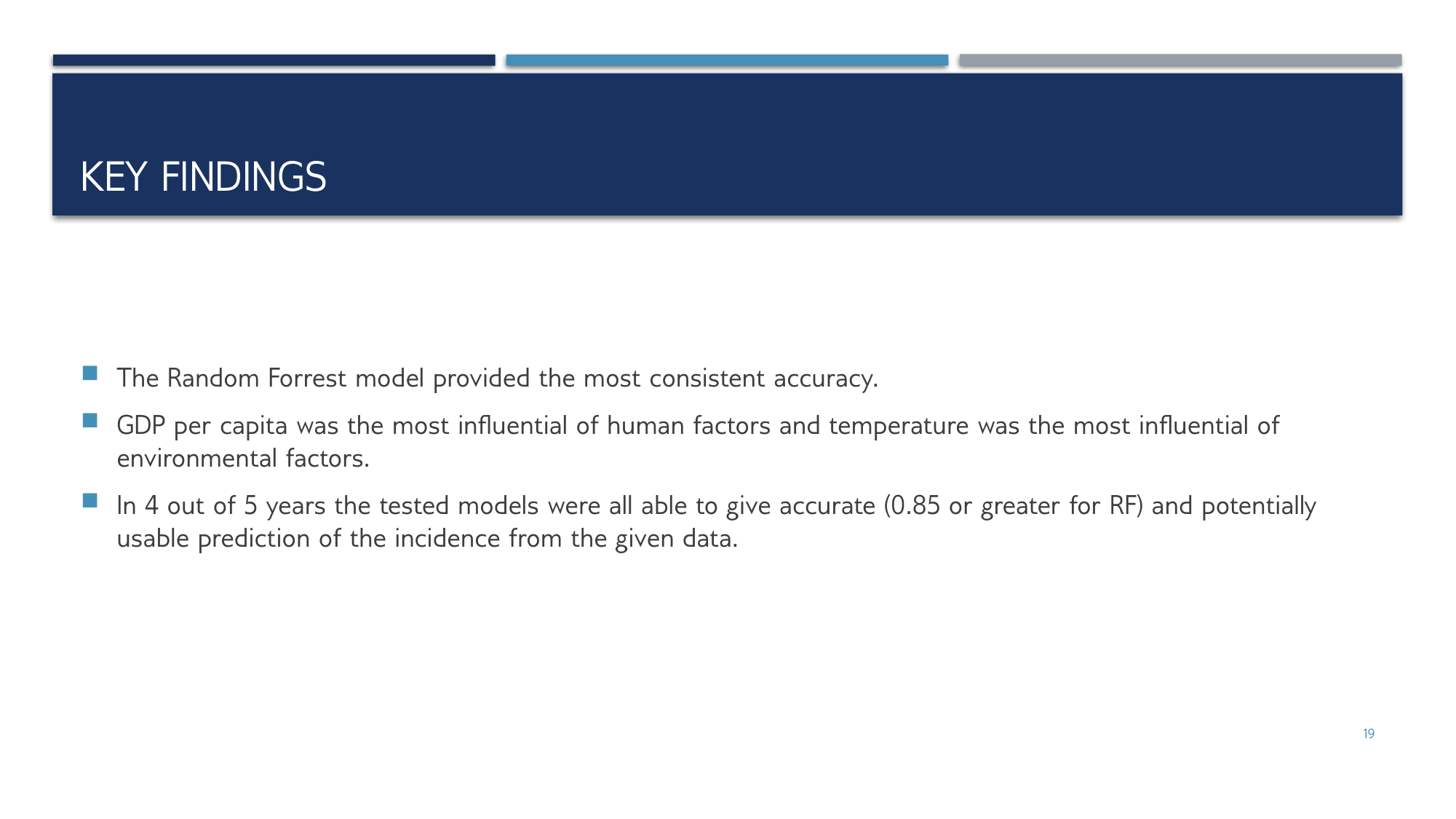

# Key Findings
The Random Forrest model provided the most consistent accuracy.
GDP per capita was the most influential of human factors and temperature was the most influential of environmental factors.
In 4 out of 5 years the tested models were all able to give accurate (0.85 or greater for RF) and potentially usable prediction of the incidence from the given data.

19